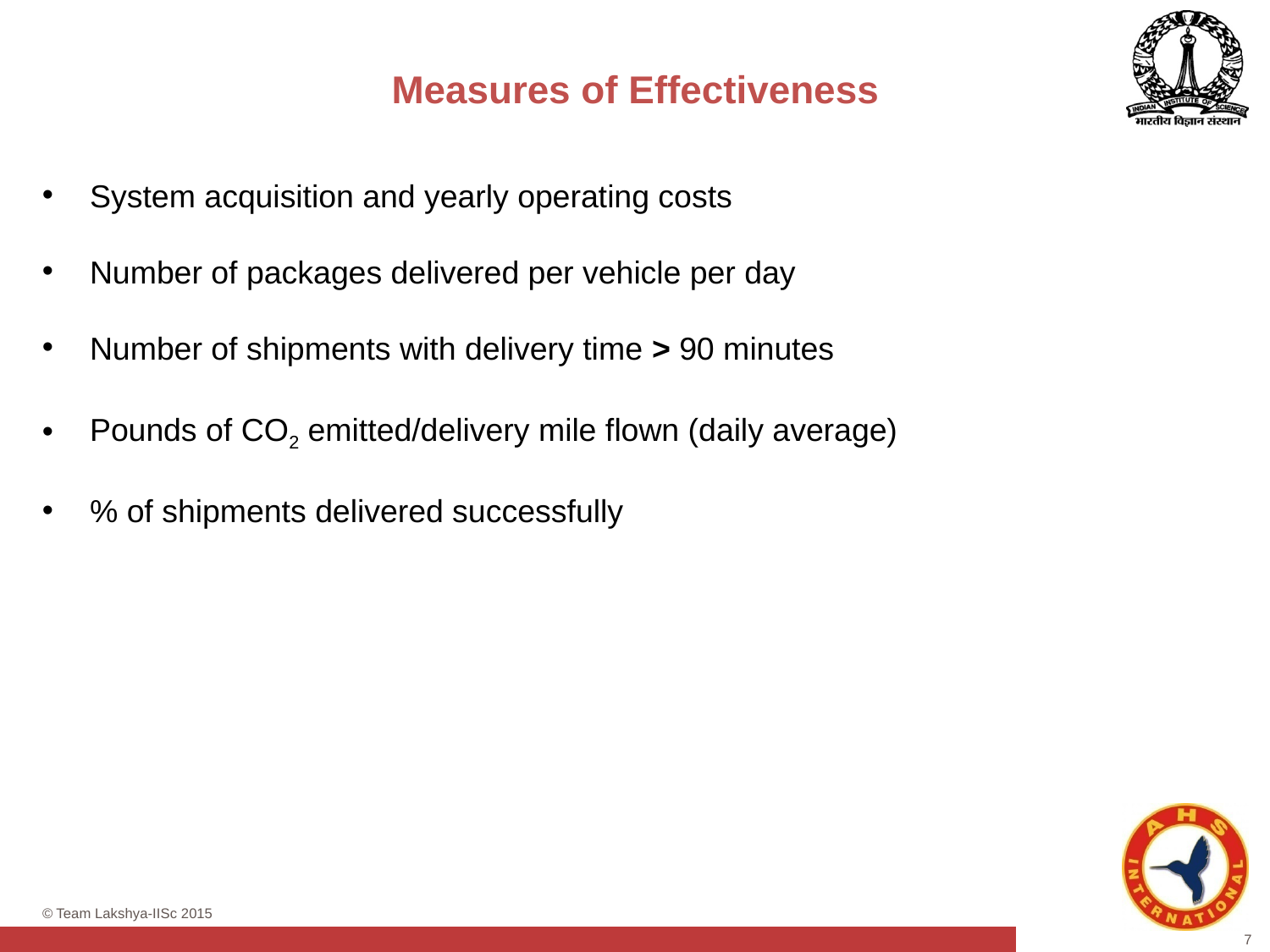

# Measures of Effectiveness
System acquisition and yearly operating costs
Number of packages delivered per vehicle per day
Number of shipments with delivery time > 90 minutes
Pounds of CO2 emitted/delivery mile flown (daily average)
% of shipments delivered successfully